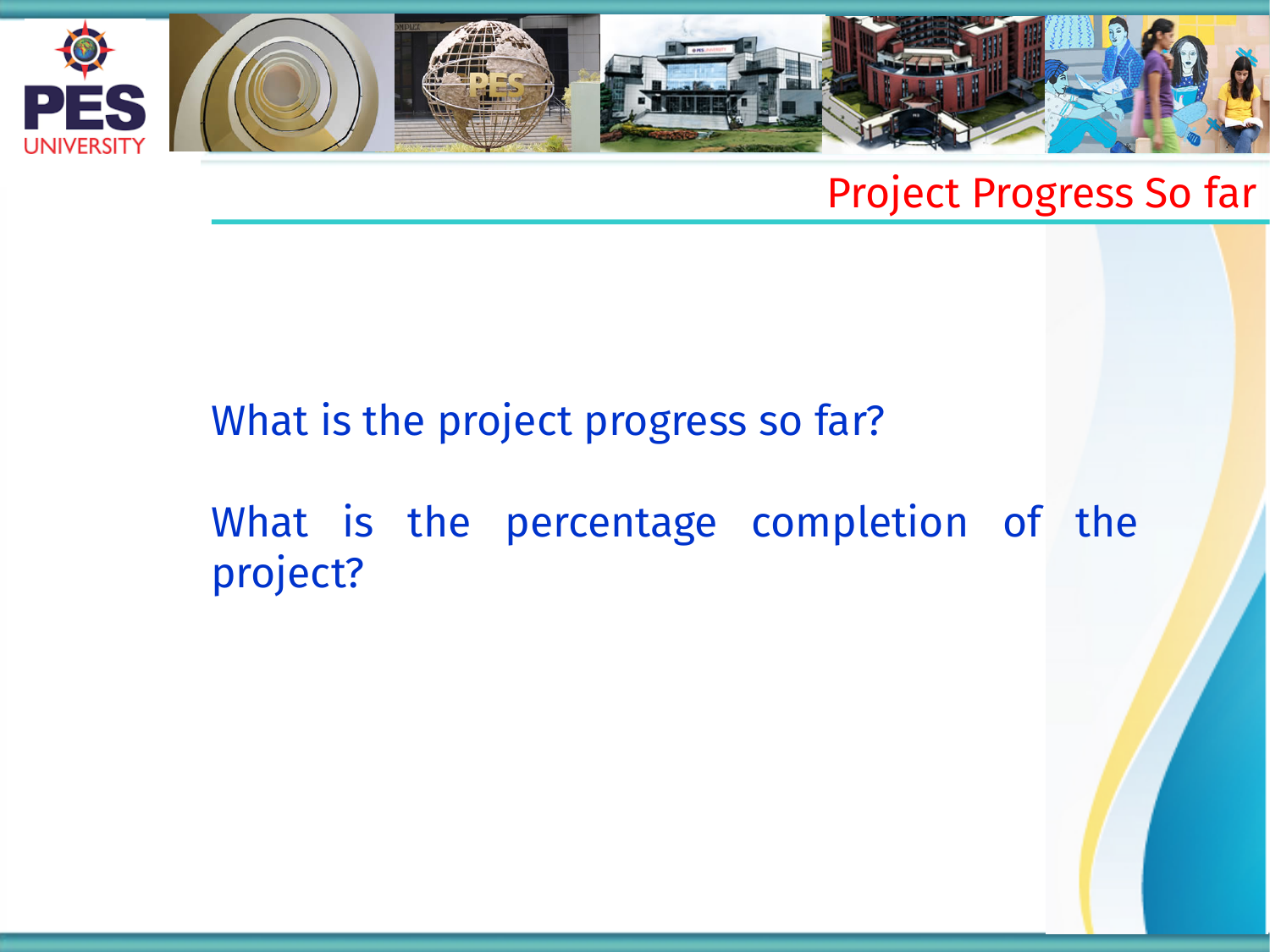

Project Progress So far

What is the project progress so far?

What is the percentage completion of the project?